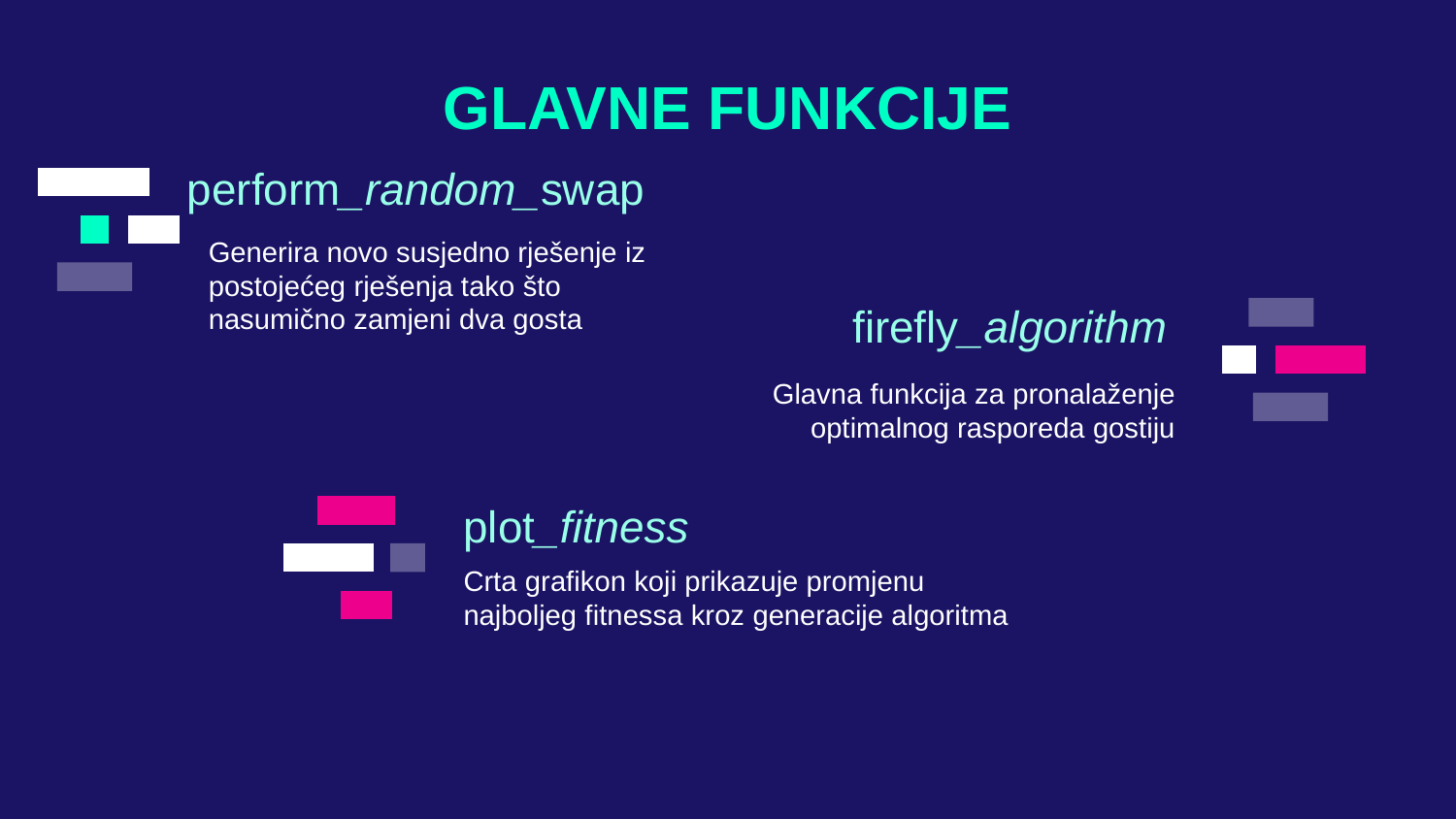

GLAVNE FUNKCIJE
# perform_random_swap

Generira novo susjedno rješenje iz postojećeg rješenja tako što nasumično zamjeni dva gosta

firefly_algorithm

Glavna funkcija za pronalaženje optimalnog rasporeda gostiju

plot_fitness

Crta grafikon koji prikazuje promjenu najboljeg fitnessa kroz generacije algoritma